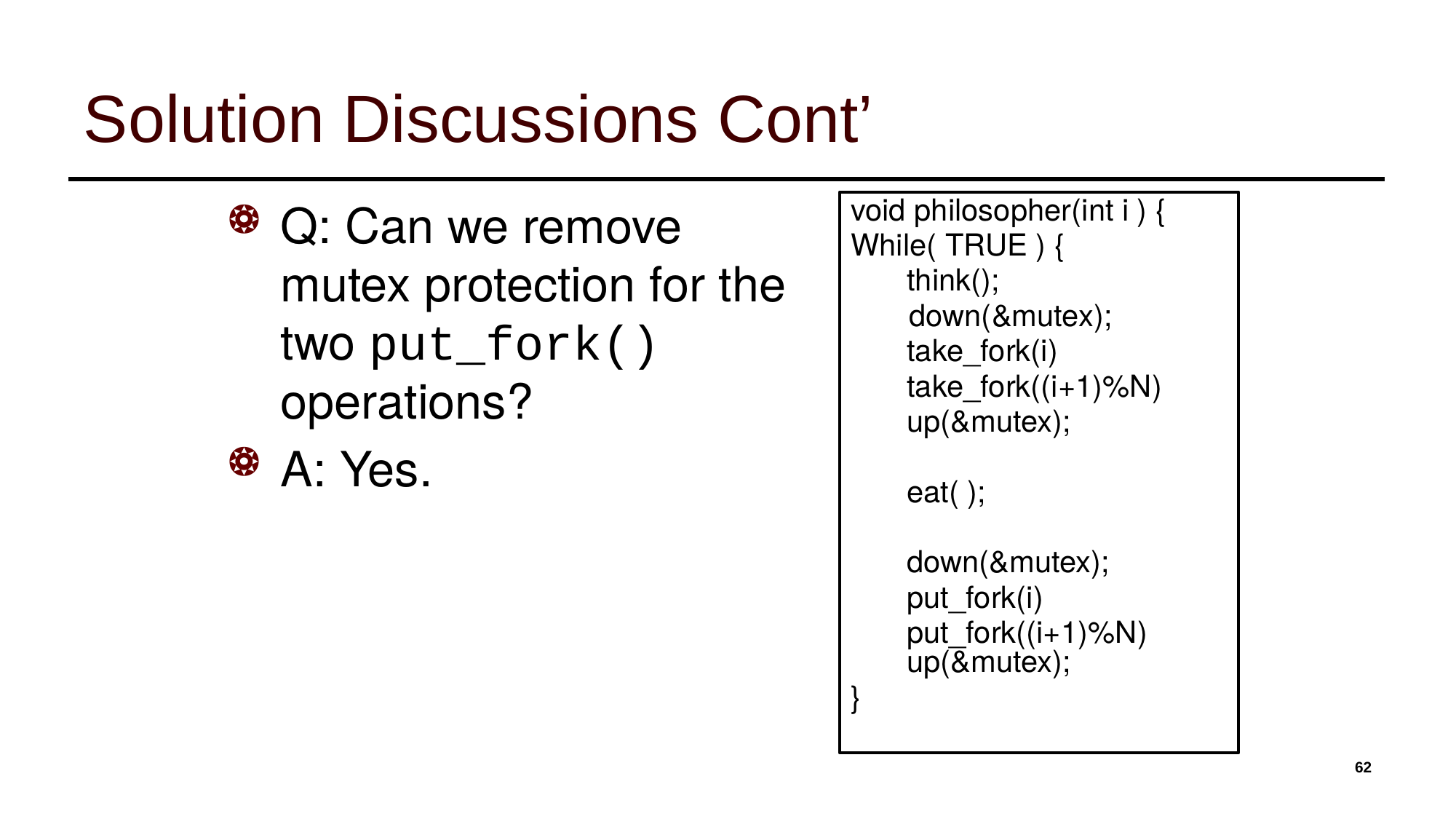

# Solution Discussions Cont’
Q: Can we remove mutex protection for the two put_fork() operations?
A: Yes.

void philosopher(int i ) {
While( TRUE ) {
	think();
       down(&mutex);
	take_fork(i)
	take_fork((i+1)%N)
	up(&mutex);

	eat( );

	down(&mutex);
	put_fork(i)
	put_fork((i+1)%N) up(&mutex);
}
62